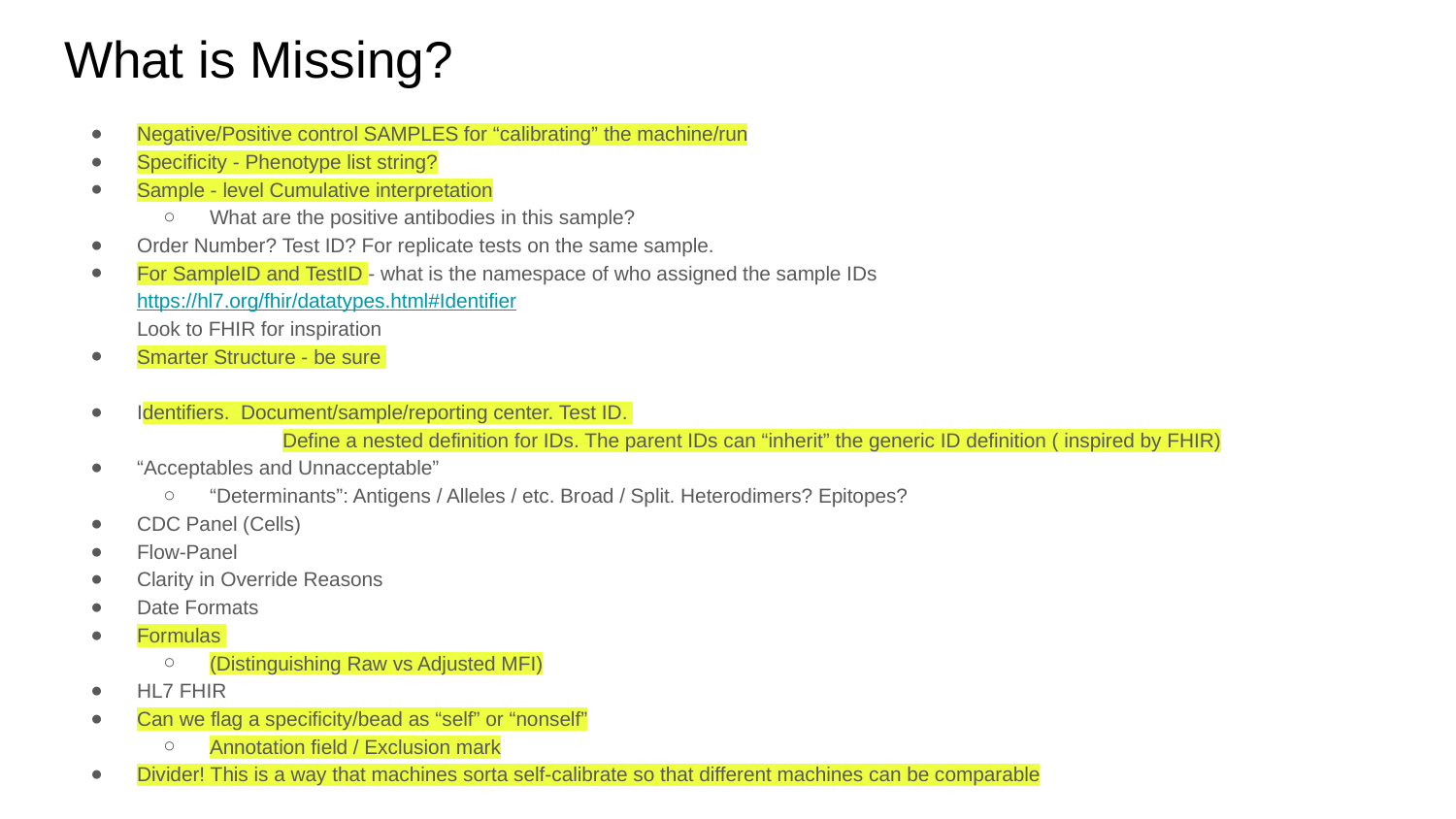

# What is Missing?
Negative/Positive control SAMPLES for “calibrating” the machine/run
Specificity - Phenotype list string?
Sample - level Cumulative interpretation
What are the positive antibodies in this sample?
Order Number? Test ID? For replicate tests on the same sample.
For SampleID and TestID - what is the namespace of who assigned the sample IDs
https://hl7.org/fhir/datatypes.html#Identifier
Look to FHIR for inspiration
Smarter Structure - be sure
Identifiers.  Document/sample/reporting center. Test ID.
	Define a nested definition for IDs. The parent IDs can “inherit” the generic ID definition ( inspired by FHIR)
“Acceptables and Unnacceptable”
“Determinants”: Antigens / Alleles / etc. Broad / Split. Heterodimers? Epitopes?
CDC Panel (Cells)
Flow-Panel
Clarity in Override Reasons
Date Formats
Formulas
(Distinguishing Raw vs Adjusted MFI)
HL7 FHIR
Can we flag a specificity/bead as “self” or “nonself”
Annotation field / Exclusion mark
Divider! This is a way that machines sorta self-calibrate so that different machines can be comparable